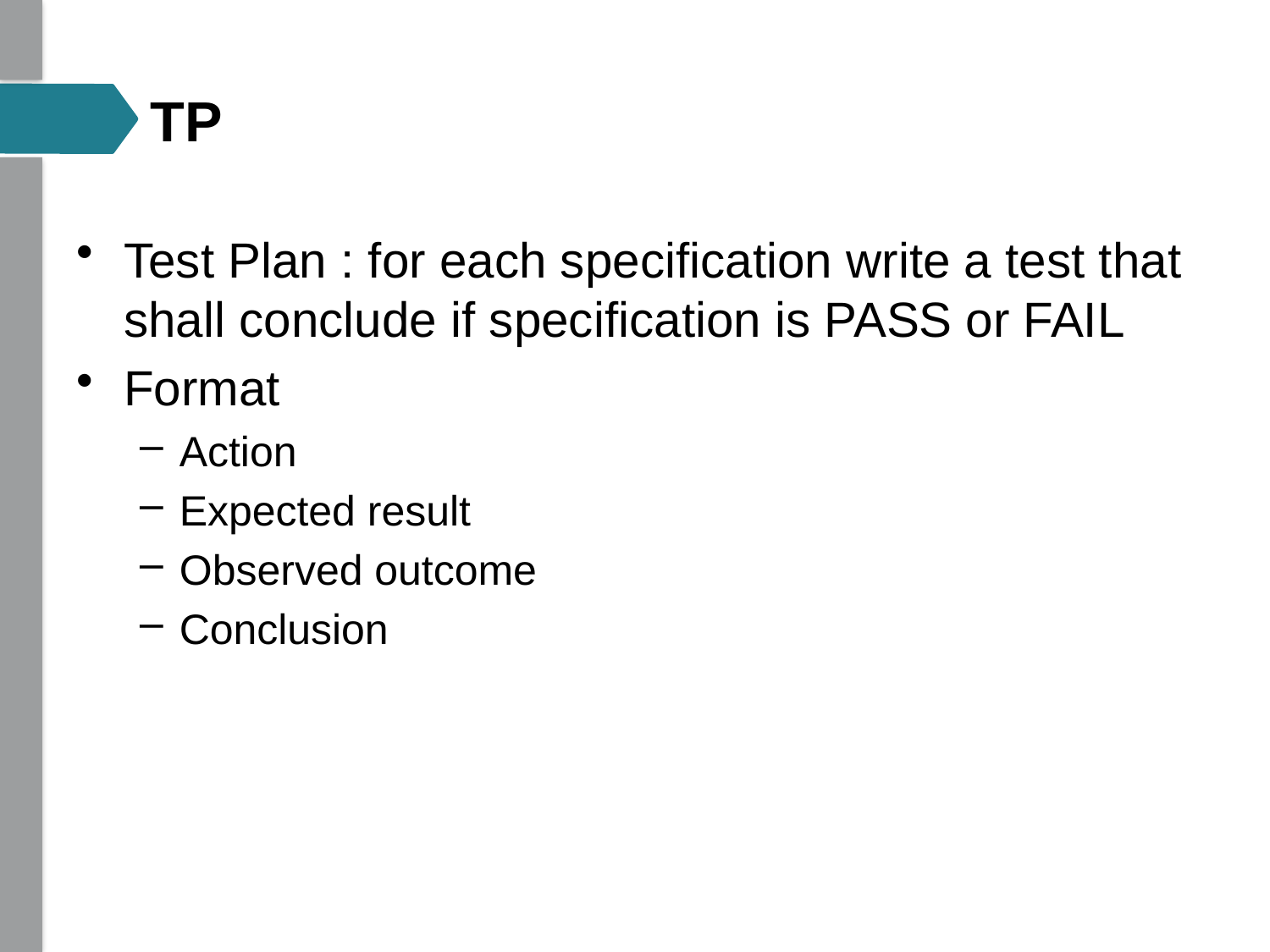

# TP
Test Plan : for each specification write a test that shall conclude if specification is PASS or FAIL
Format
Action
Expected result
Observed outcome
Conclusion